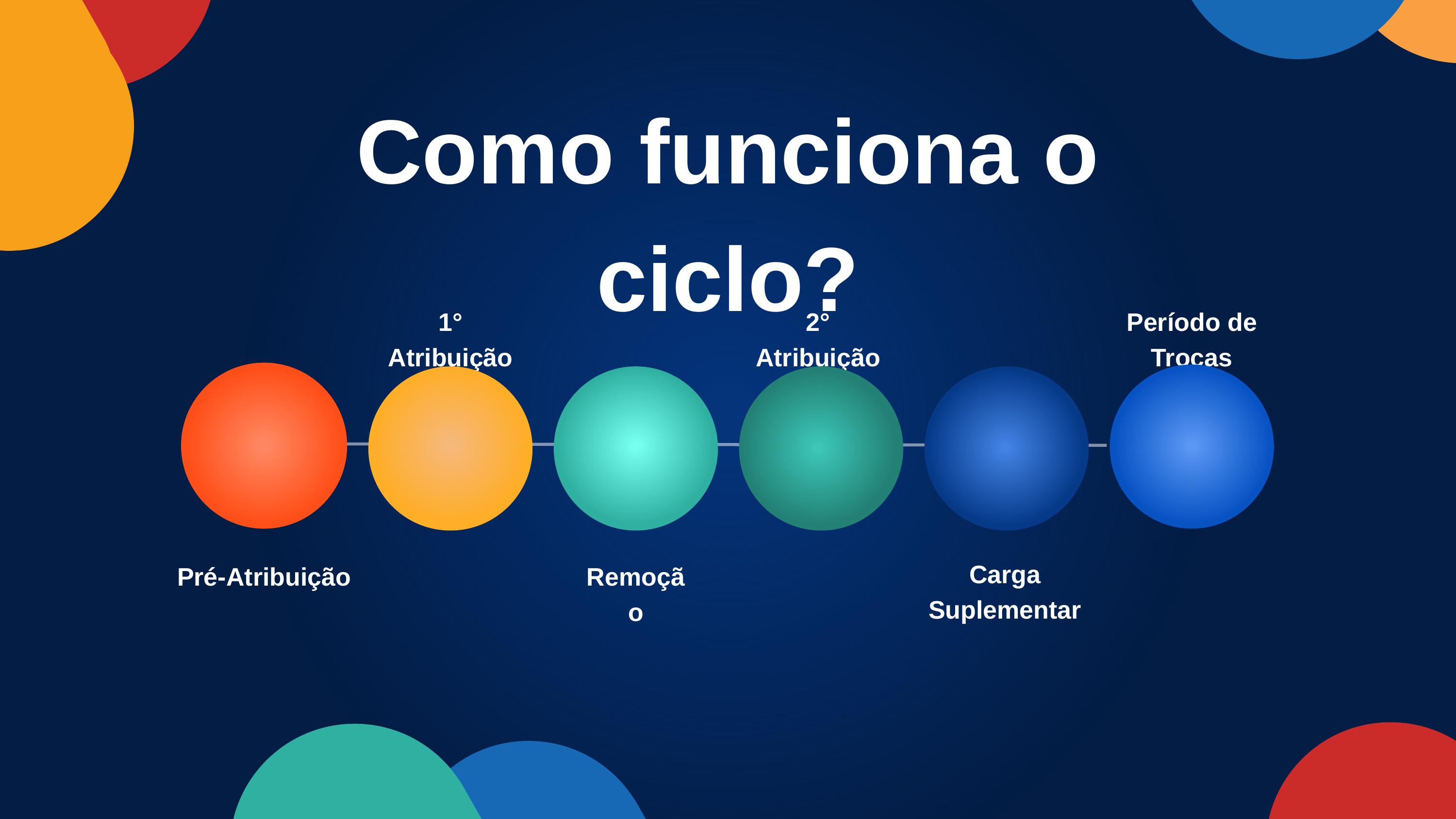

Como funciona o ciclo?
1° Atribuição
2° Atribuição
Período de Trocas

Carga Suplementar
Pré-Atribuição
Remoção